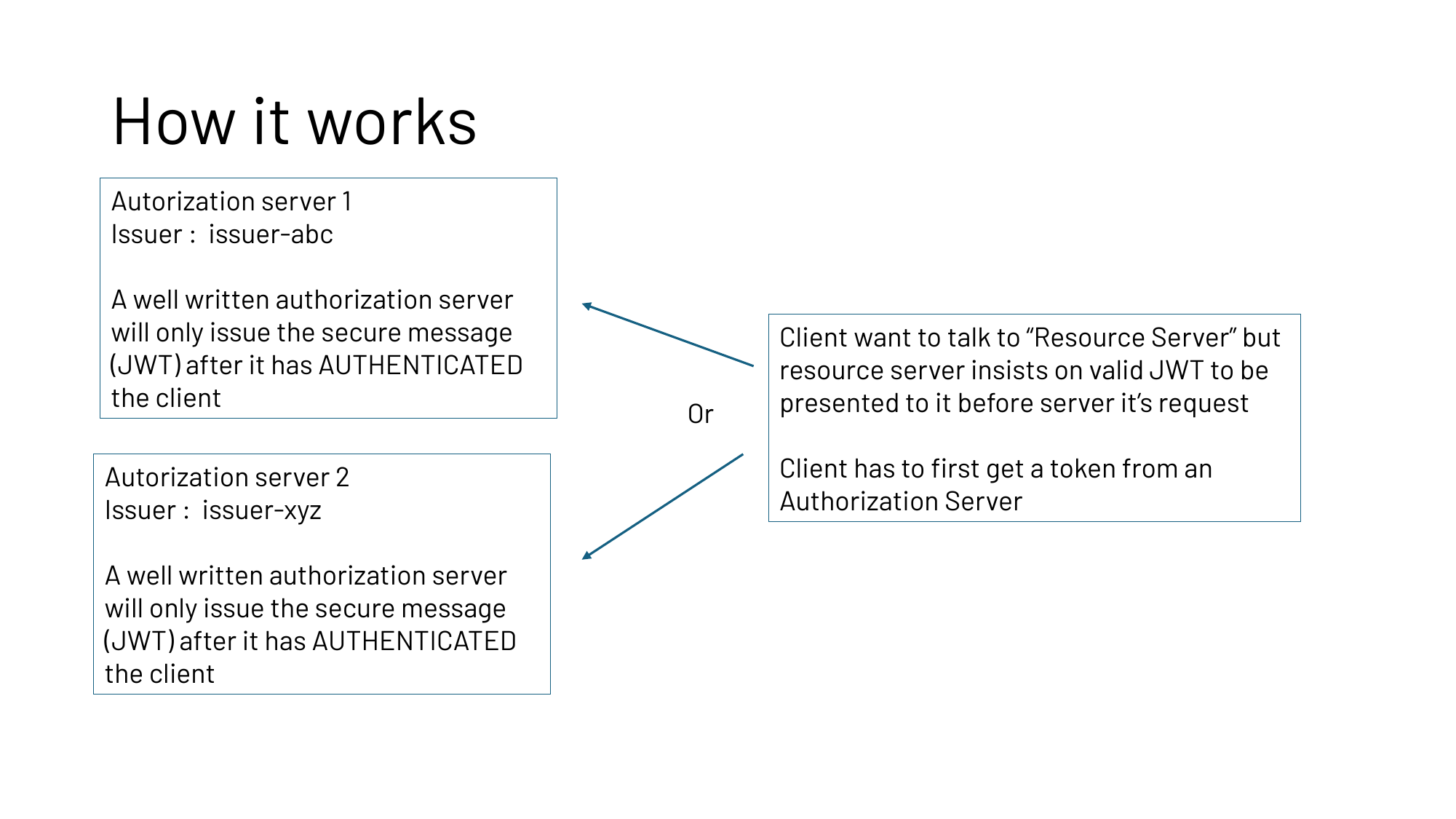

# How it works
Autorization server 1
Issuer :  issuer-abc

A well written authorization server will only issue the secure message (JWT) after it has AUTHENTICATED the client
Client want to talk to “Resource Server” but resource server insists on valid JWT to be presented to it before server it’s request

Client has to first get a token from an Authorization Server
Or
Autorization server 2
Issuer :  issuer-xyz

A well written authorization server will only issue the secure message (JWT) after it has AUTHENTICATED the client